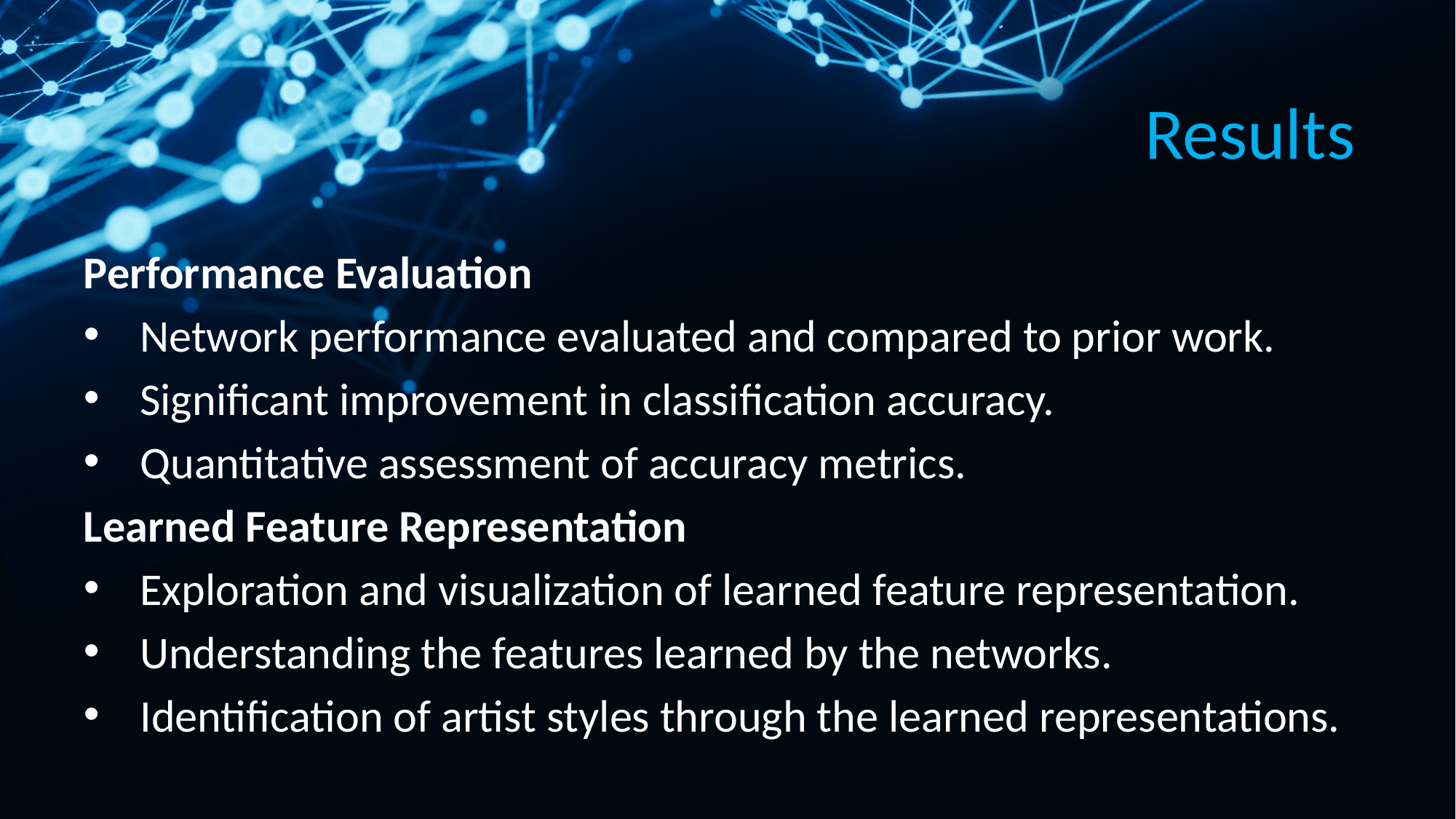

# Results
Performance Evaluation
Network performance evaluated and compared to prior work.
Significant improvement in classification accuracy.
Quantitative assessment of accuracy metrics.
Learned Feature Representation
Exploration and visualization of learned feature representation.
Understanding the features learned by the networks.
Identification of artist styles through the learned representations.